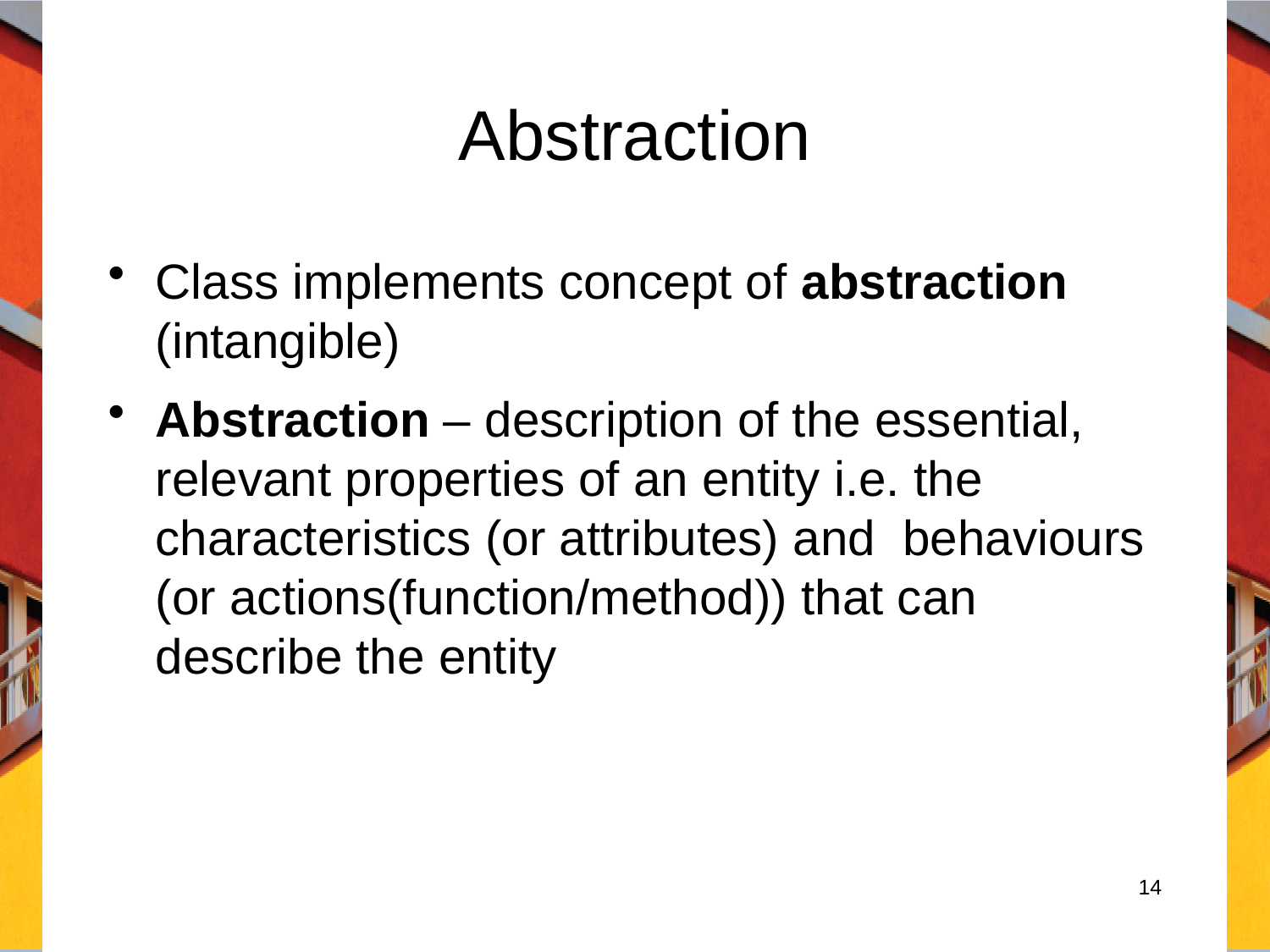

# Abstraction
Class implements concept of abstraction (intangible)
Abstraction – description of the essential, relevant properties of an entity i.e. the characteristics (or attributes) and  behaviours (or actions(function/method)) that can describe the entity

14